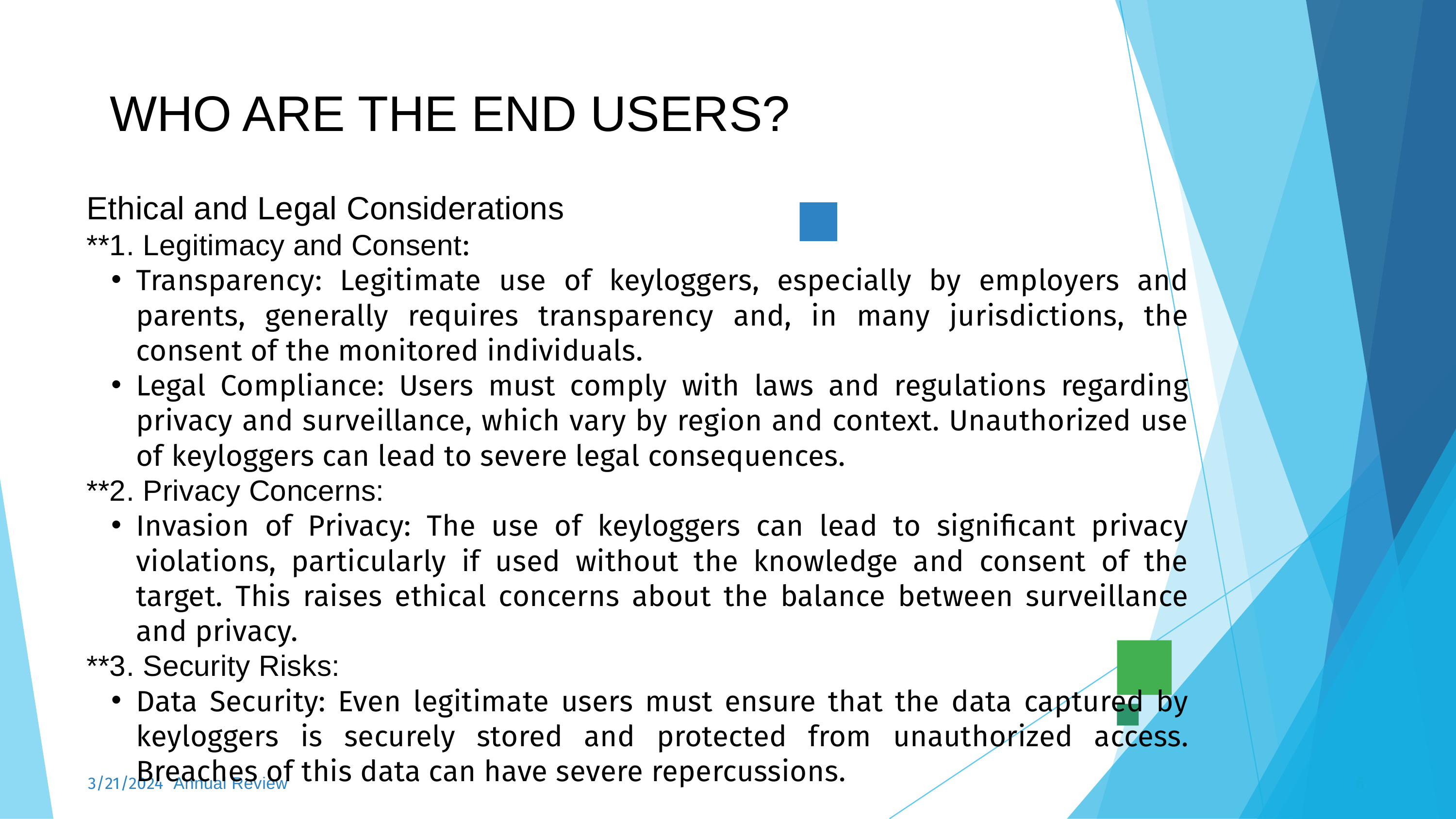

WHO ARE THE END USERS?
Ethical and Legal Considerations
**1. Legitimacy and Consent:
Transparency: Legitimate use of keyloggers, especially by employers and parents, generally requires transparency and, in many jurisdictions, the consent of the monitored individuals.
Legal Compliance: Users must comply with laws and regulations regarding privacy and surveillance, which vary by region and context. Unauthorized use of keyloggers can lead to severe legal consequences.
**2. Privacy Concerns:
Invasion of Privacy: The use of keyloggers can lead to significant privacy violations, particularly if used without the knowledge and consent of the target. This raises ethical concerns about the balance between surveillance and privacy.
**3. Security Risks:
Data Security: Even legitimate users must ensure that the data captured by keyloggers is securely stored and protected from unauthorized access. Breaches of this data can have severe repercussions.

3/21/2024  Annual Review
6